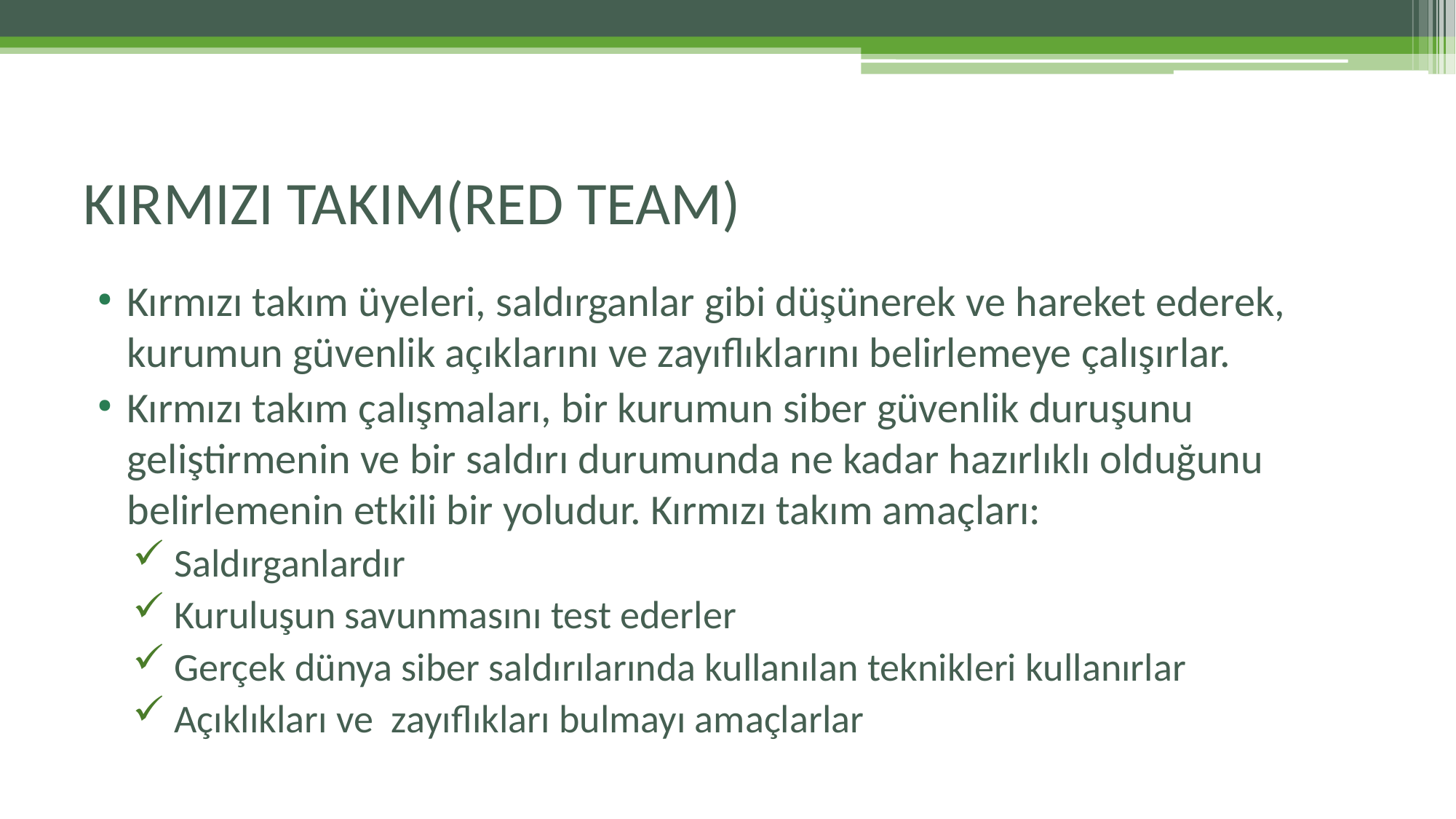

# KIRMIZI TAKIM(RED TEAM)
Kırmızı takım üyeleri, saldırganlar gibi düşünerek ve hareket ederek, kurumun güvenlik açıklarını ve zayıflıklarını belirlemeye çalışırlar.
Kırmızı takım çalışmaları, bir kurumun siber güvenlik duruşunu geliştirmenin ve bir saldırı durumunda ne kadar hazırlıklı olduğunu belirlemenin etkili bir yoludur. Kırmızı takım amaçları:
 Saldırganlardır
 Kuruluşun savunmasını test ederler
 Gerçek dünya siber saldırılarında kullanılan teknikleri kullanırlar
 Açıklıkları ve  zayıflıkları bulmayı amaçlarlar